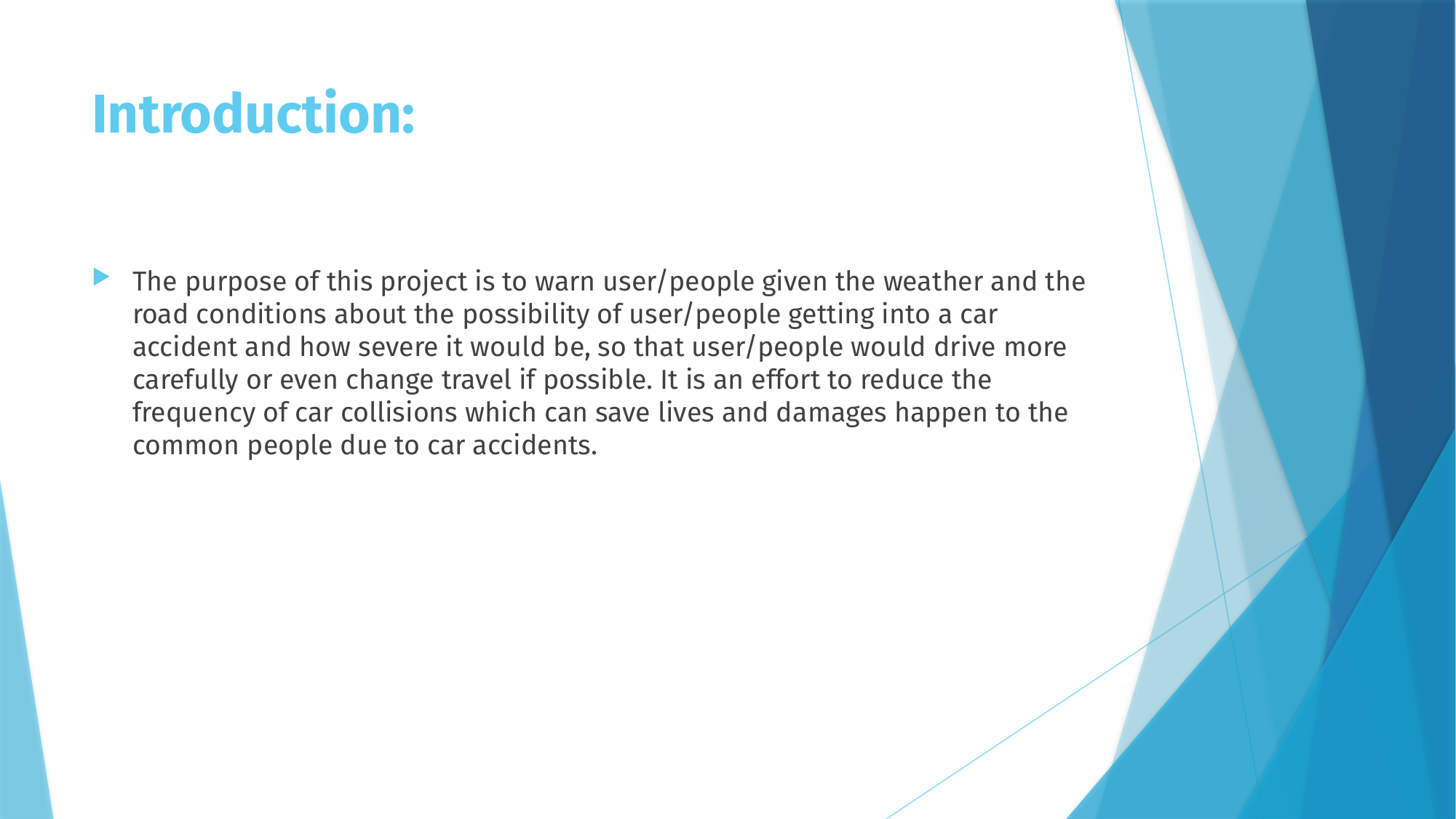

# Introduction:
The purpose of this project is to warn user/people given the weather and the road conditions about the possibility of user/people getting into a car accident and how severe it would be, so that user/people would drive more carefully or even change travel if possible. It is an effort to reduce the frequency of car collisions which can save lives and damages happen to the common people due to car accidents.